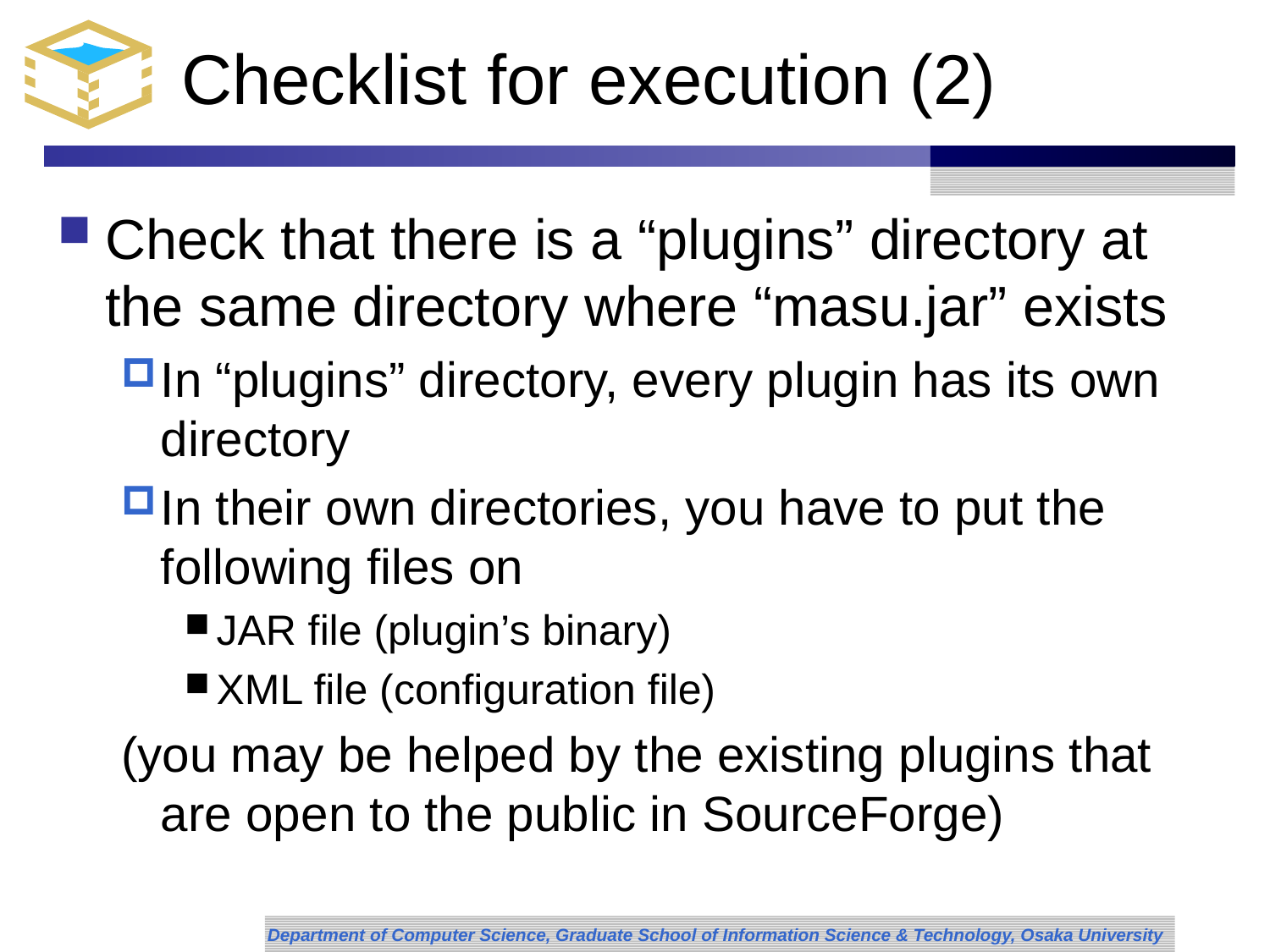

# Checklist for execution (2)
Check that there is a “plugins” directory at the same directory where “masu.jar” exists
In “plugins” directory, every plugin has its own directory
In their own directories, you have to put the following files on
JAR file (plugin’s binary)
XML file (configuration file)
(you may be helped by the existing plugins that are open to the public in SourceForge)